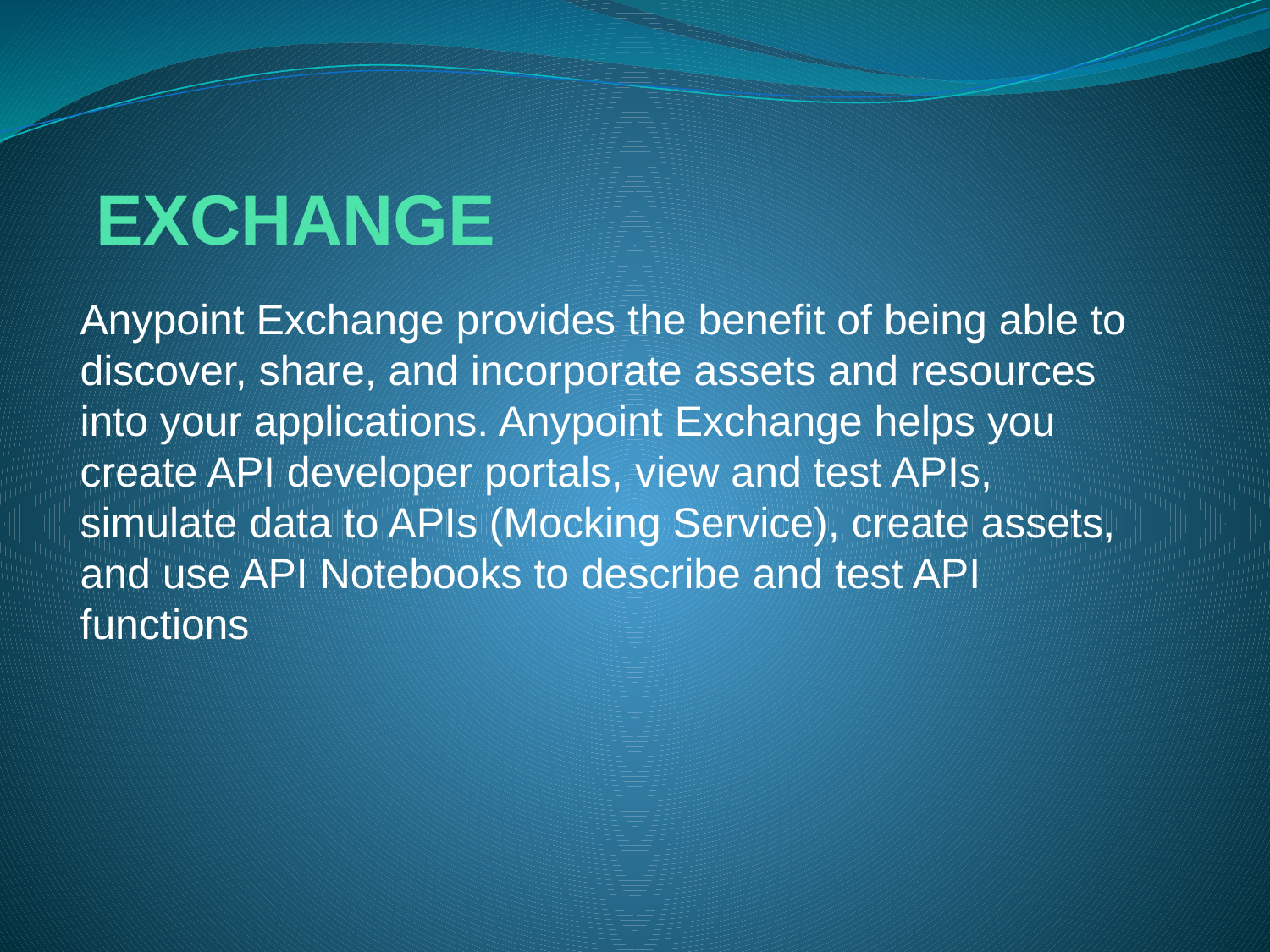

# EXCHANGE
Anypoint Exchange provides the benefit of being able to discover, share, and incorporate assets and resources into your applications. Anypoint Exchange helps you create API developer portals, view and test APIs, simulate data to APIs (Mocking Service), create assets, and use API Notebooks to describe and test API functions